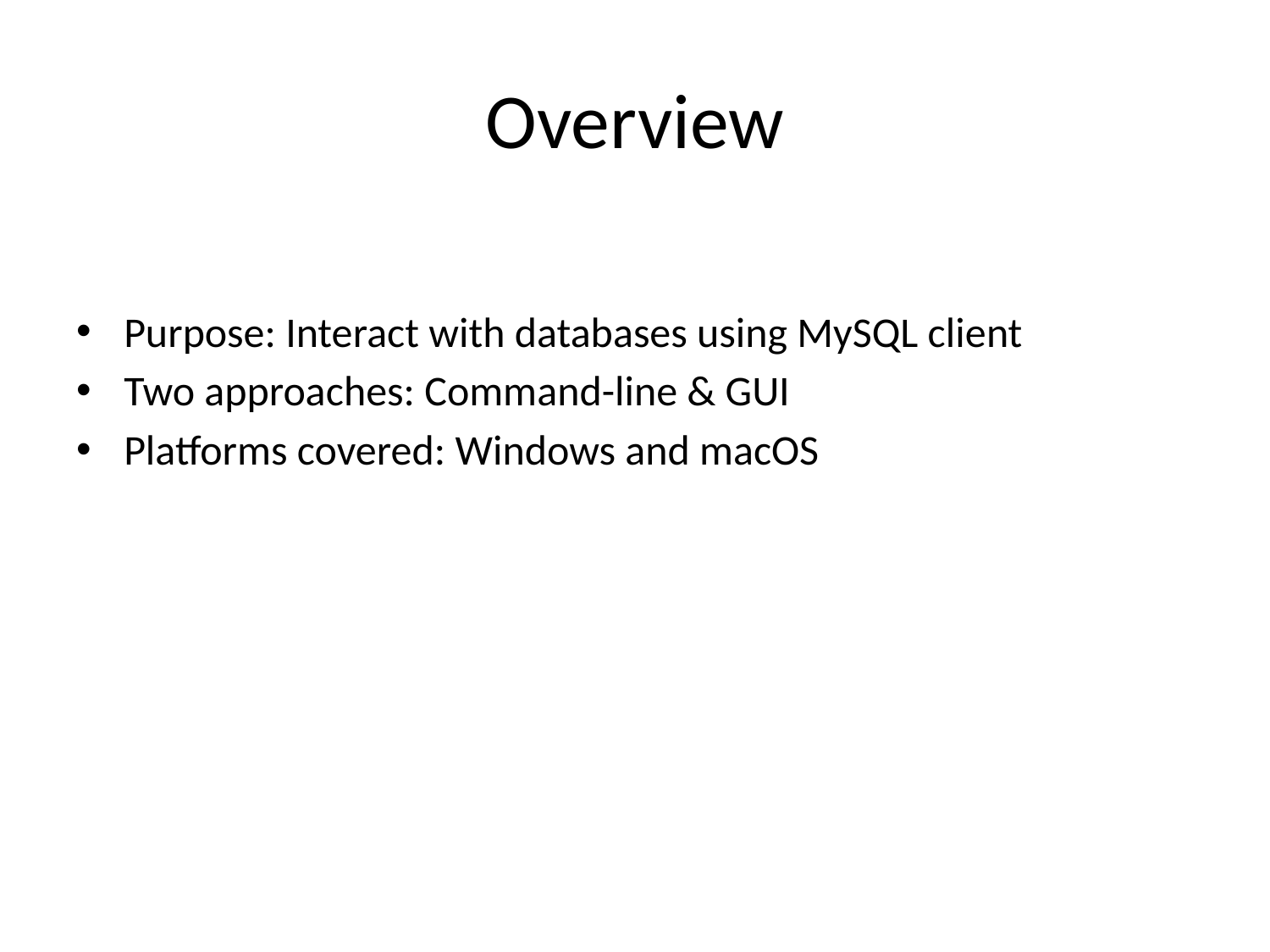

# Overview

Purpose: Interact with databases using MySQL client
Two approaches: Command-line & GUI
Platforms covered: Windows and macOS